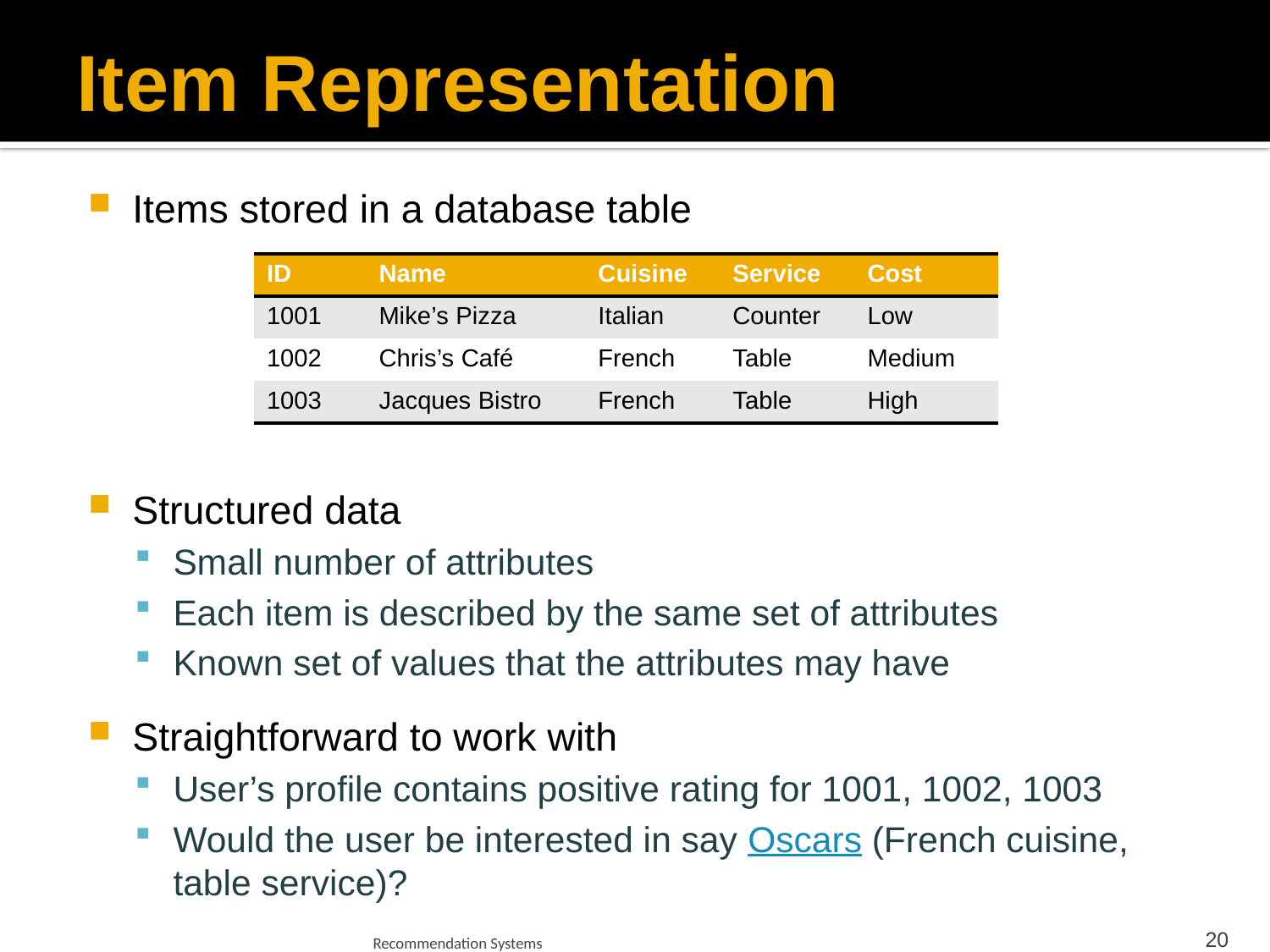

# Item Representation
Items stored in a database table

Structured data
Small number of attributes
Each item is described by the same set of attributes
Known set of values that the attributes may have
Straightforward to work with
User’s profile contains positive rating for 1001, 1002, 1003
Would the user be interested in say Oscars (French cuisine, table service)?
| ID | Name | Cuisine | Service | Cost |
| --- | --- | --- | --- | --- |
| 1001 | Mike’s Pizza | Italian | Counter | Low |
| 1002 | Chris’s Café | French | Table | Medium |
| 1003 | Jacques Bistro | French | Table | High |
Recommendation Systems
20